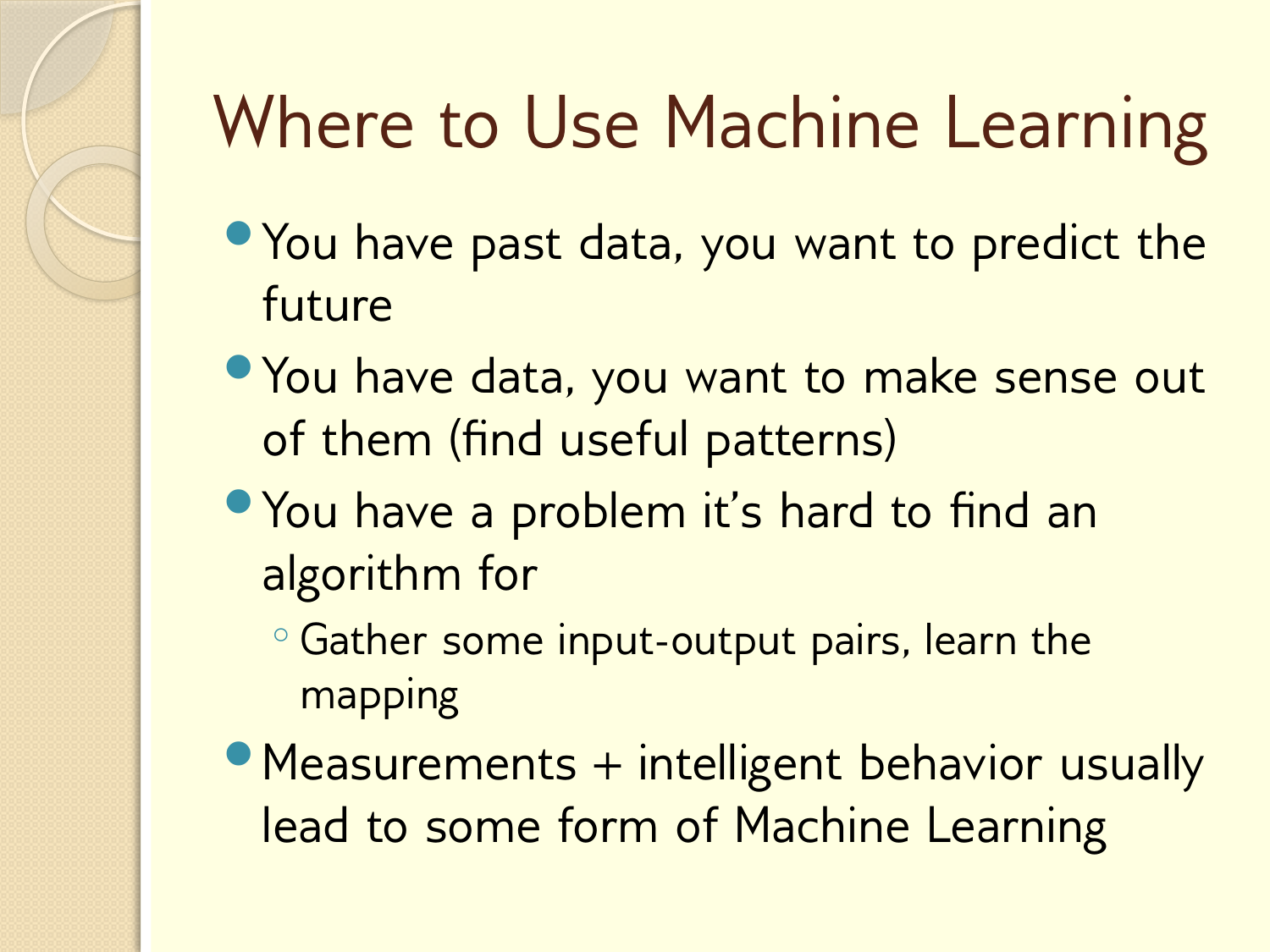

# Where to Use Machine Learning
You have past data, you want to predict the future
You have data, you want to make sense out of them (find useful patterns)
You have a problem it’s hard to find an algorithm for
Gather some input-output pairs, learn the mapping
Measurements + intelligent behavior usually lead to some form of Machine Learning